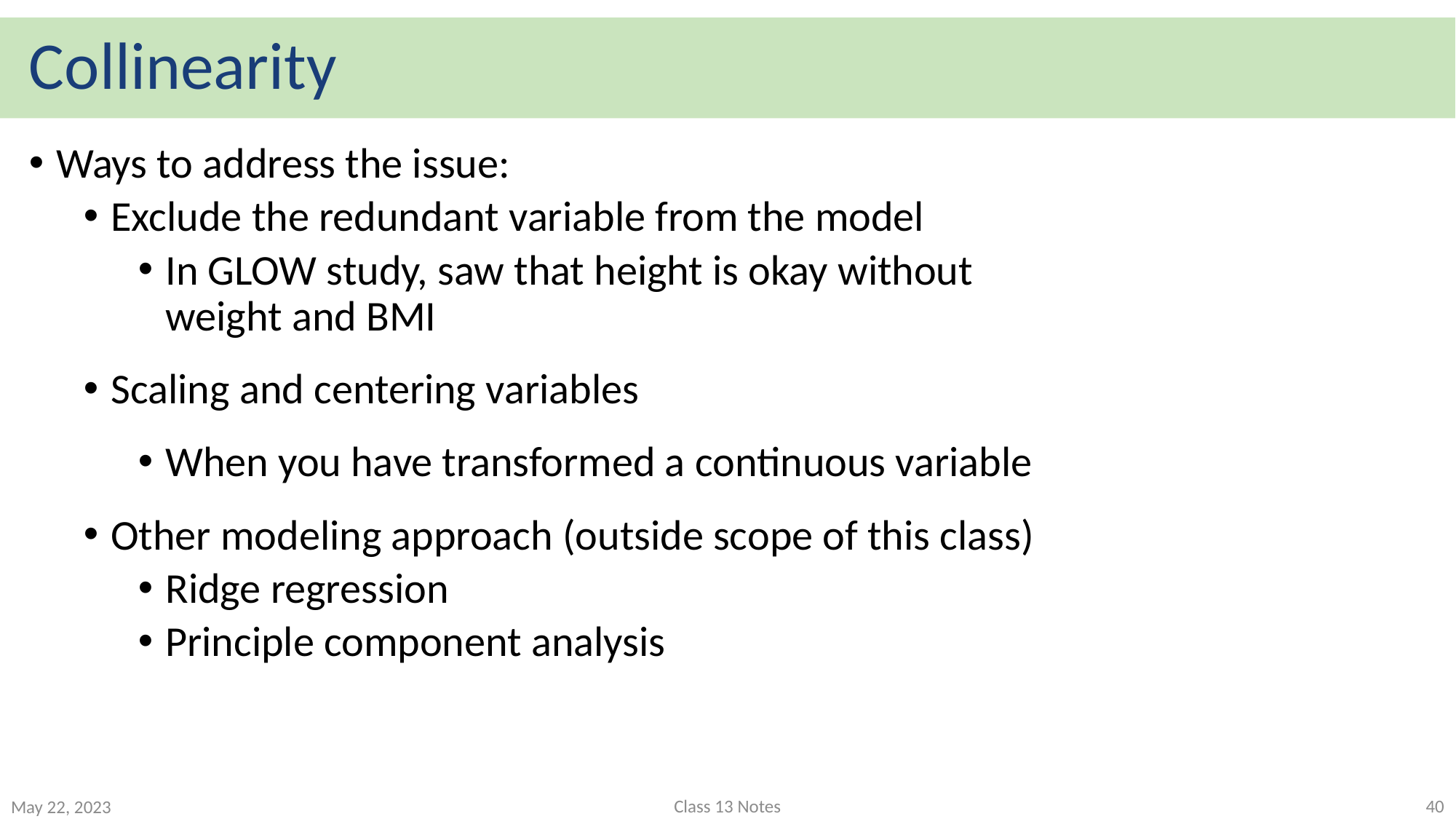

# Collinearity
Ways to address the issue:
Exclude the redundant variable from the model
In GLOW study, saw that height is okay without weight and BMI
Scaling and centering variables
When you have transformed a continuous variable
Other modeling approach (outside scope of this class)
Ridge regression
Principle component analysis

Class 13 Notes
40
May 22, 2023